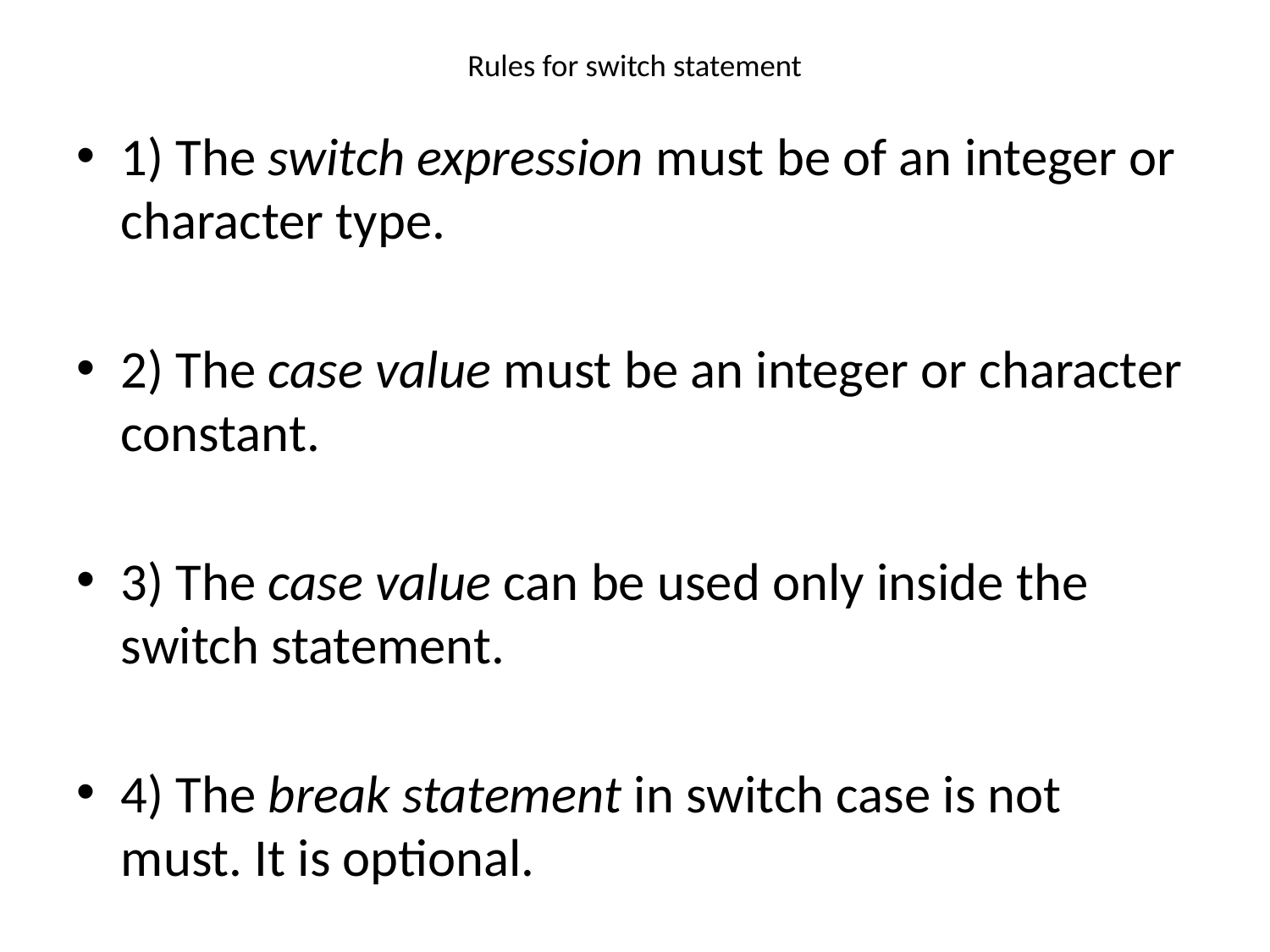

# Rules for switch statement
1) The switch expression must be of an integer or character type.

2) The case value must be an integer or character constant.

3) The case value can be used only inside the switch statement.

4) The break statement in switch case is not must. It is optional.